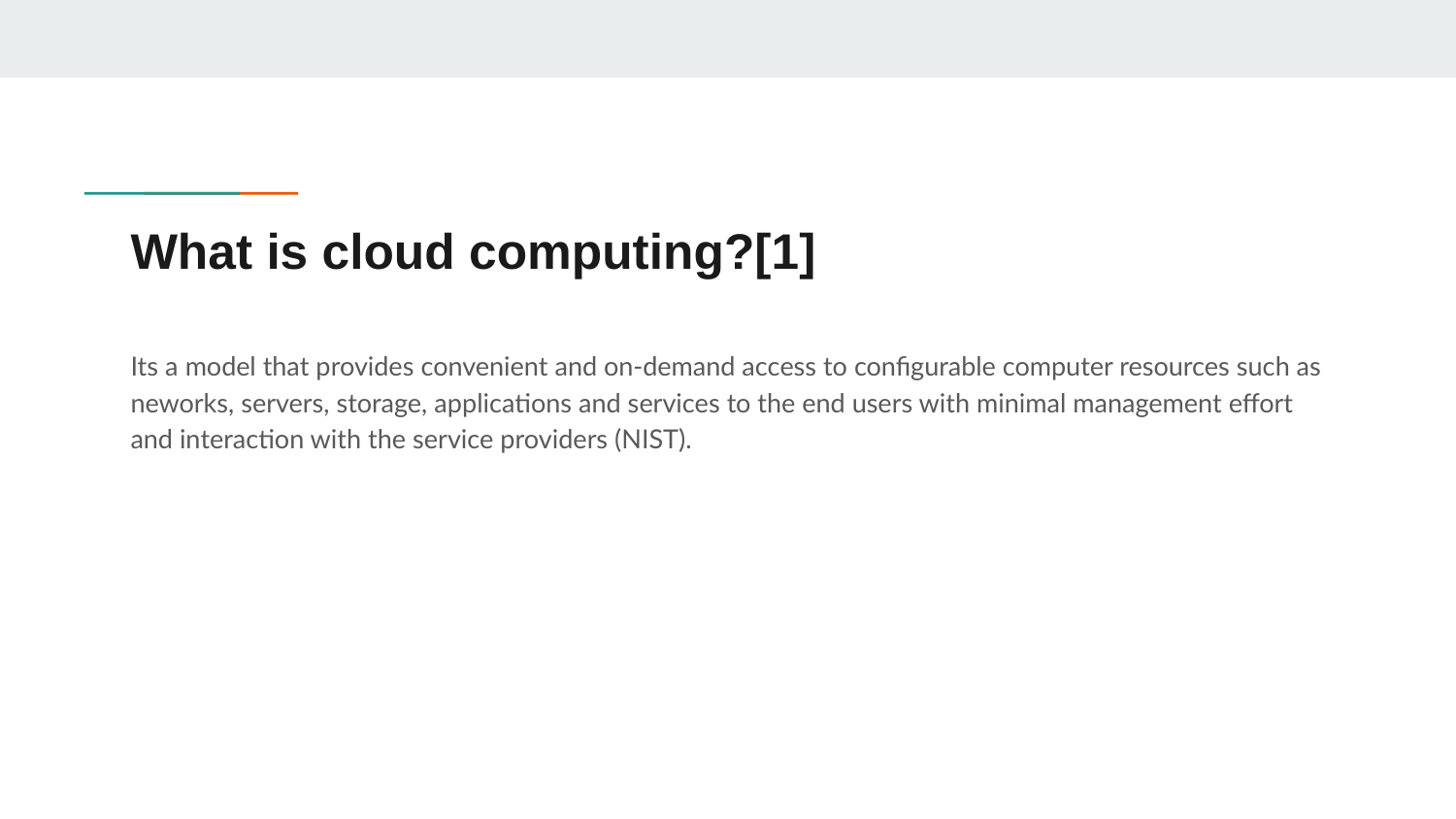

# What is cloud computing?[1]
Its a model that provides convenient and on-demand access to configurable computer resources such as neworks, servers, storage, applications and services to the end users with minimal management effort and interaction with the service providers (NIST).